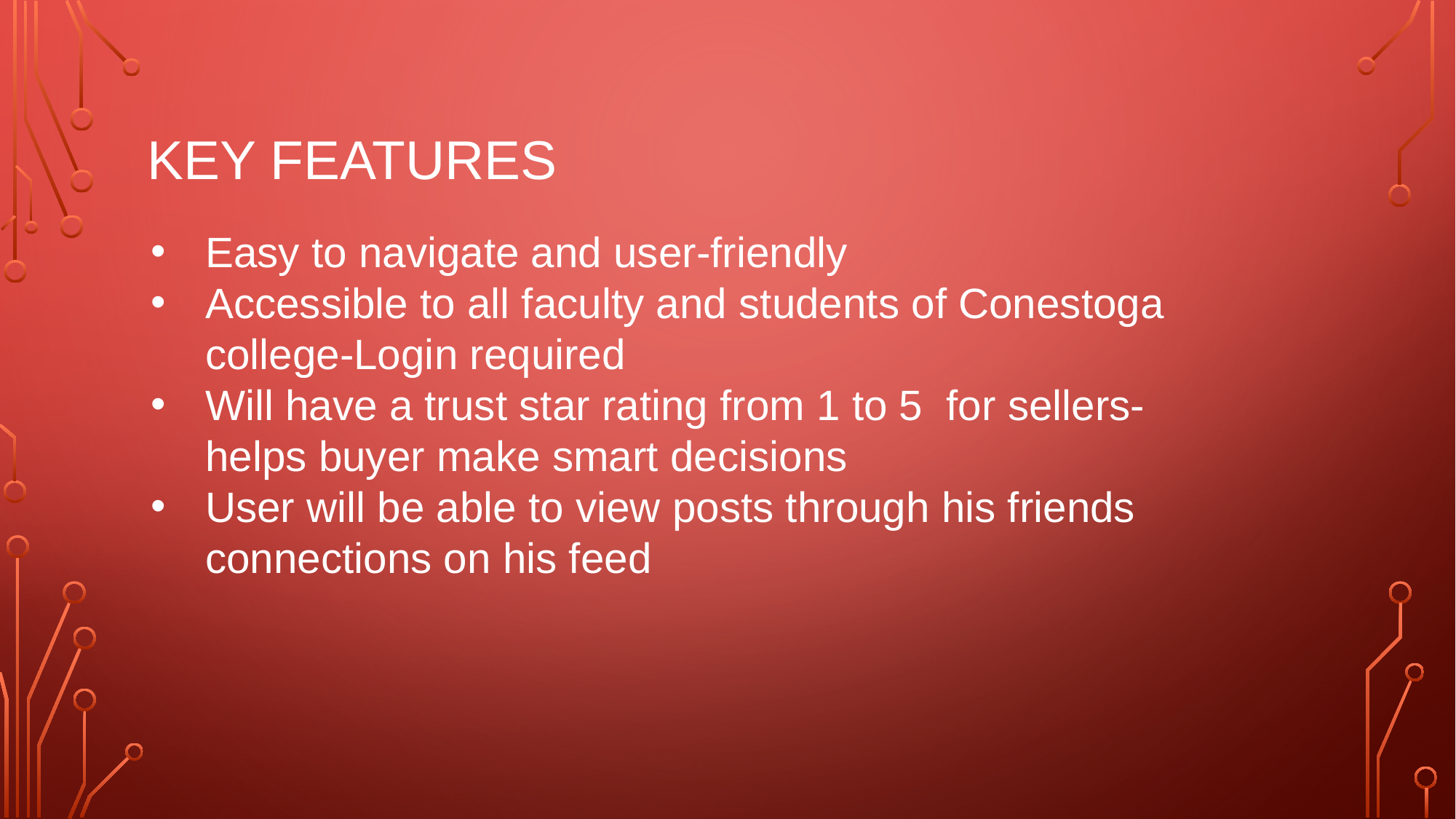

# KEY FEATURES
Easy to navigate and user-friendly
Accessible to all faculty and students of Conestoga college-Login required
Will have a trust star rating from 1 to 5  for sellers-helps buyer make smart decisions
User will be able to view posts through his friends connections on his feed